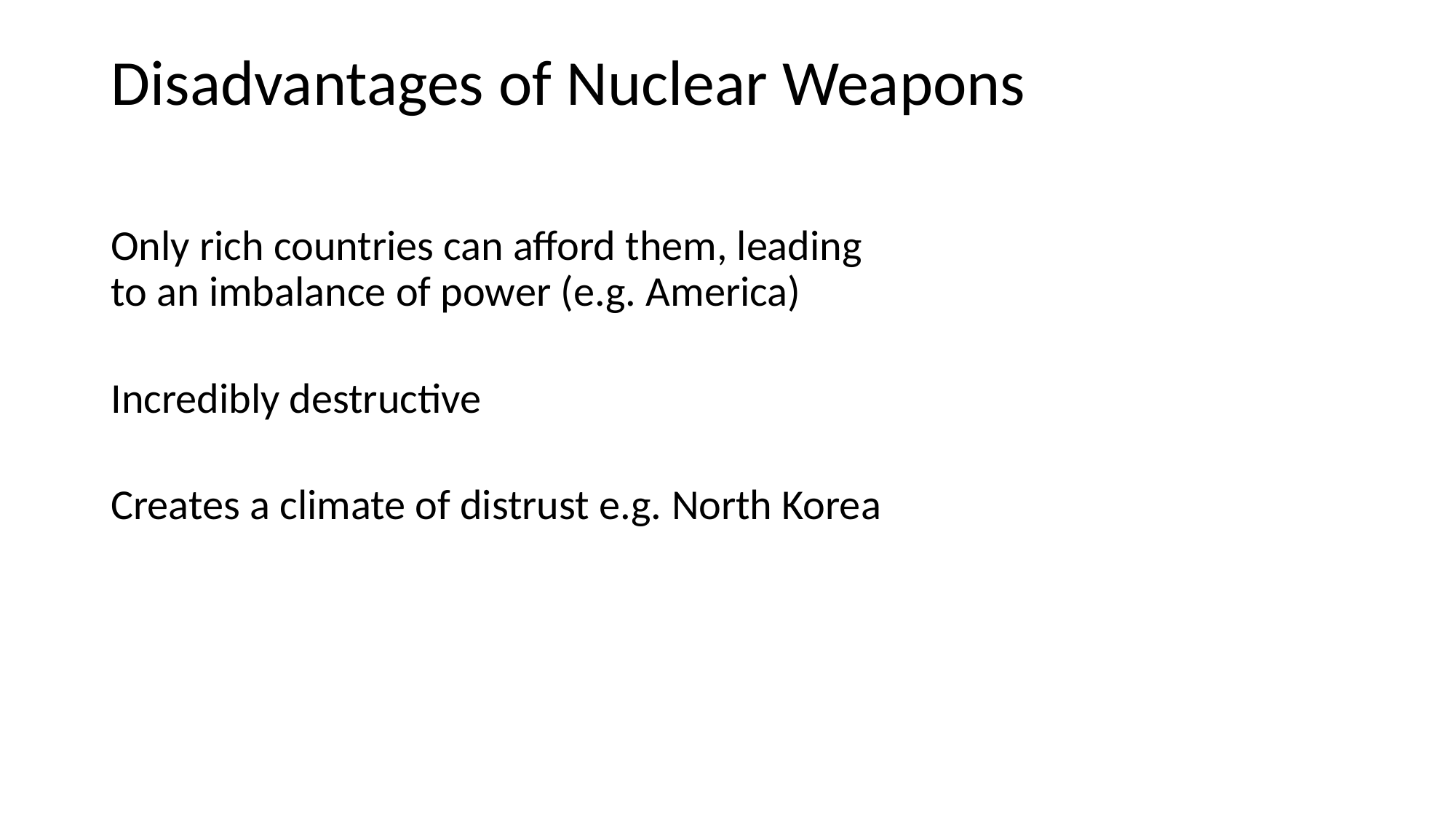

# Disadvantages of Nuclear Weapons
Only rich countries can afford them, leading
to an imbalance of power (e.g. America)
Incredibly destructive
Creates a climate of distrust e.g. North Korea